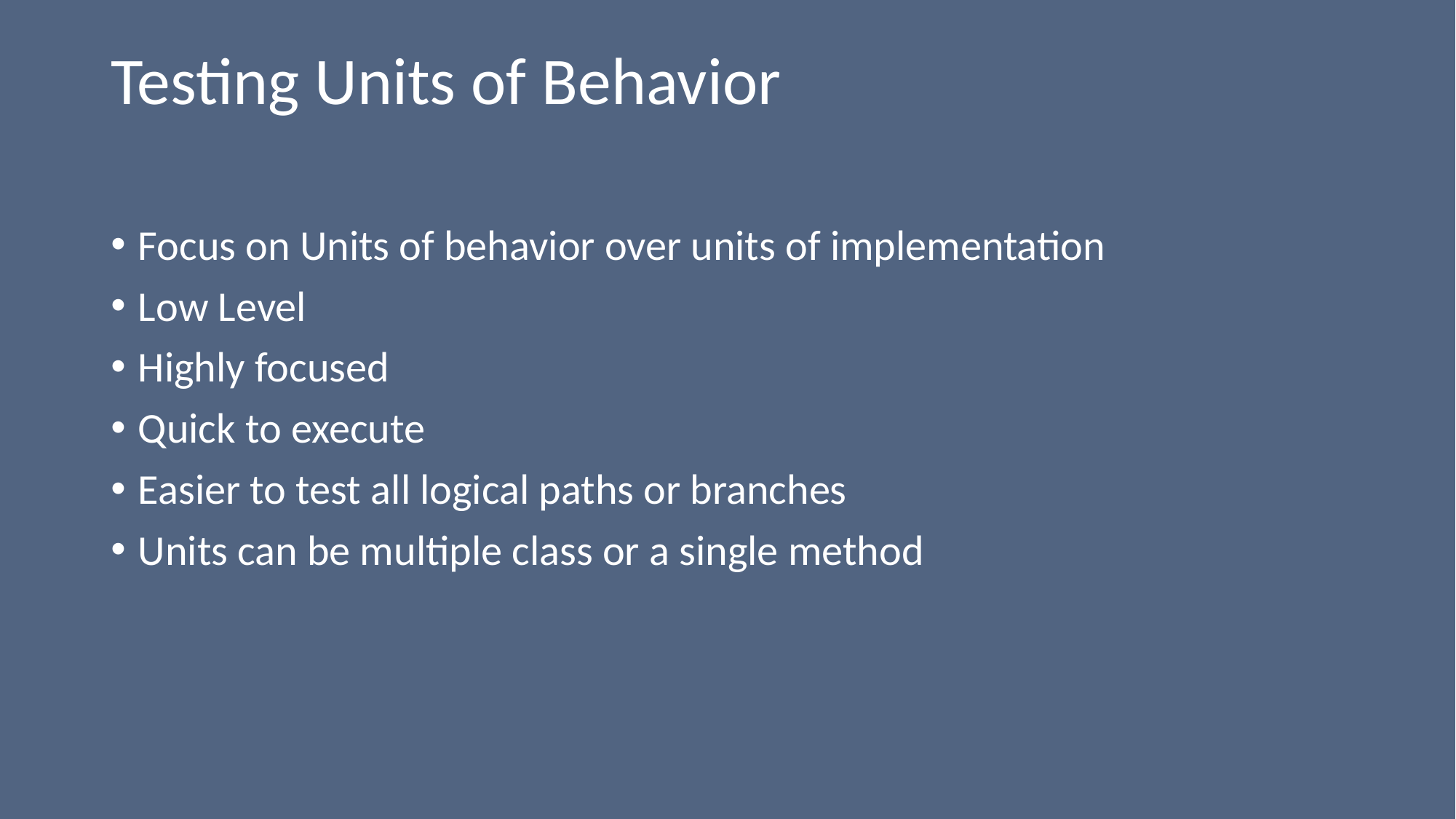

Testing Units of Behavior
Focus on Units of behavior over units of implementation
Low Level
Highly focused
Quick to execute
Easier to test all logical paths or branches
Units can be multiple class or a single method